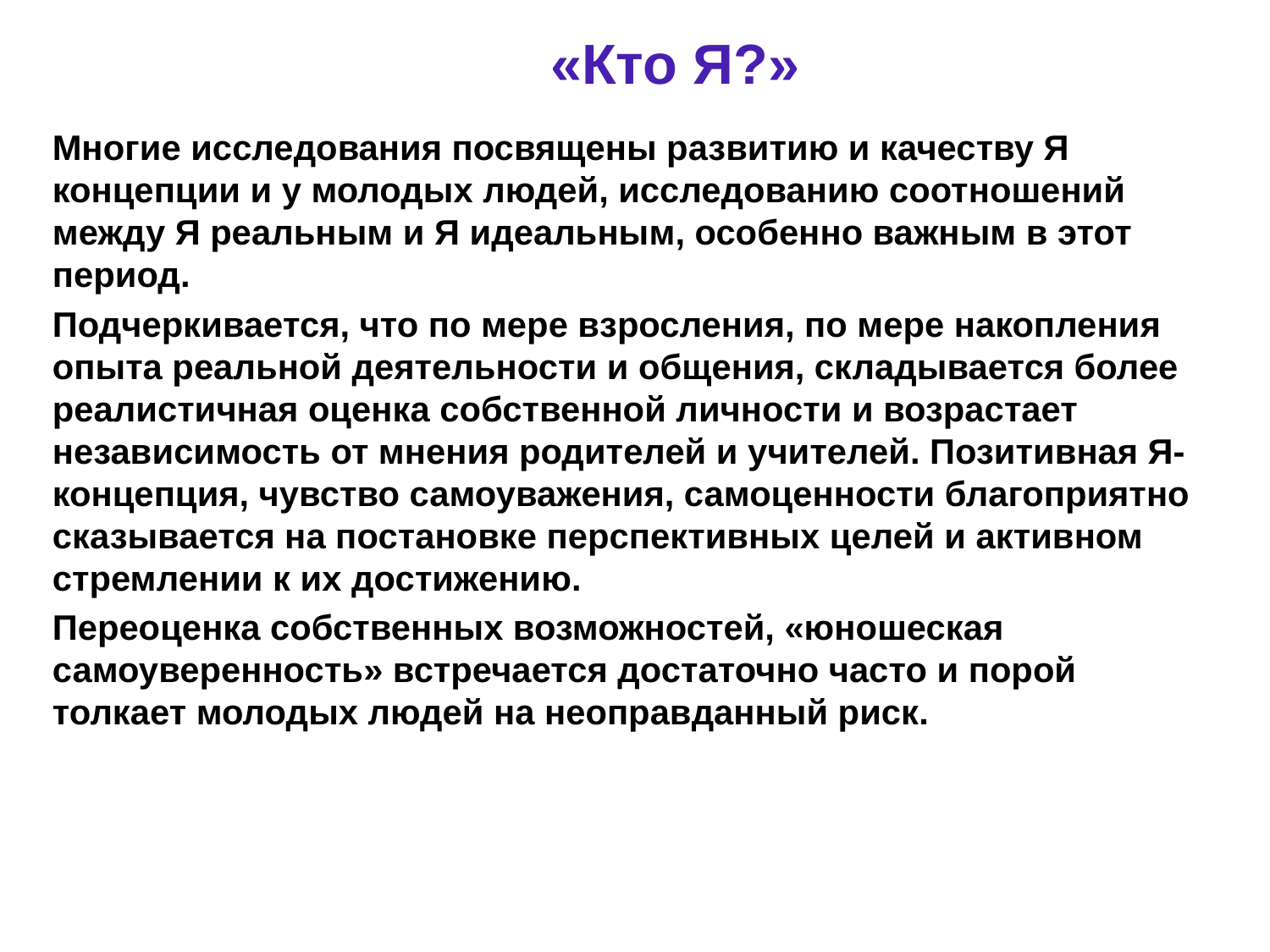

«Кто Я?»
Многие исследования посвящены развитию и качеству Я концепции и у молодых людей, исследованию соотношений между Я реальным и Я идеальным, особенно важным в этот период.
Подчеркивается, что по мере взросления, по мере накопления опыта реальной деятельности и общения, складывается более реалистичная оценка собственной личности и возрастает независимость от мнения родителей и учителей. Позитивная Я-концепция, чувство самоуважения, самоценности благоприятно сказывается на постановке перспективных целей и активном стремлении к их достижению.
Переоценка собственных возможностей, «юношеская самоуверенность» встречается достаточно часто и порой толкает молодых людей на неоправданный риск.